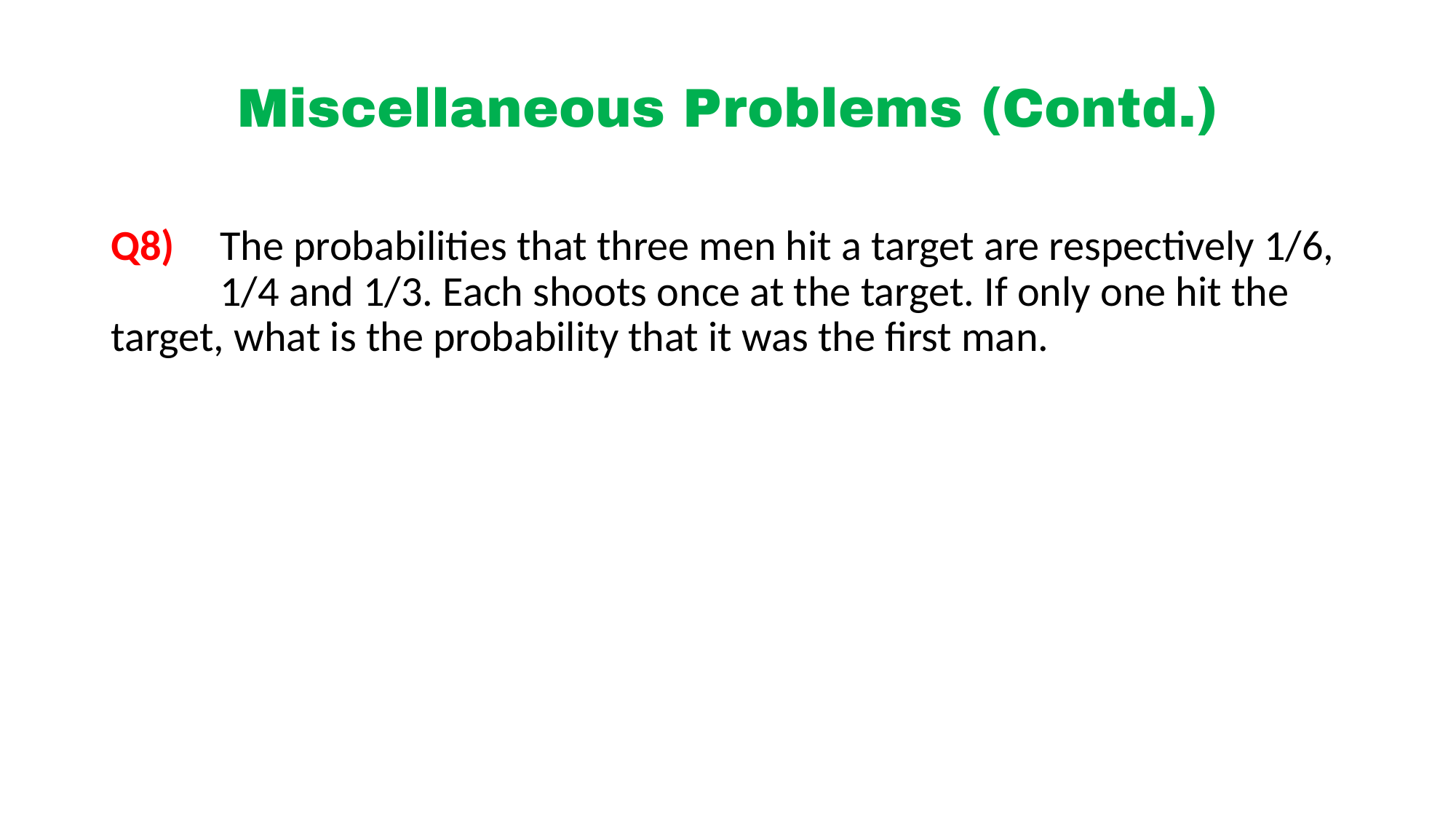

# Miscellaneous Problems (Contd.)
Q8)	The probabilities that three men hit a target are respectively 1/6, 	1/4 and 1/3. Each shoots once at the target. If only one hit the 	target, what is the probability that it was the first man.